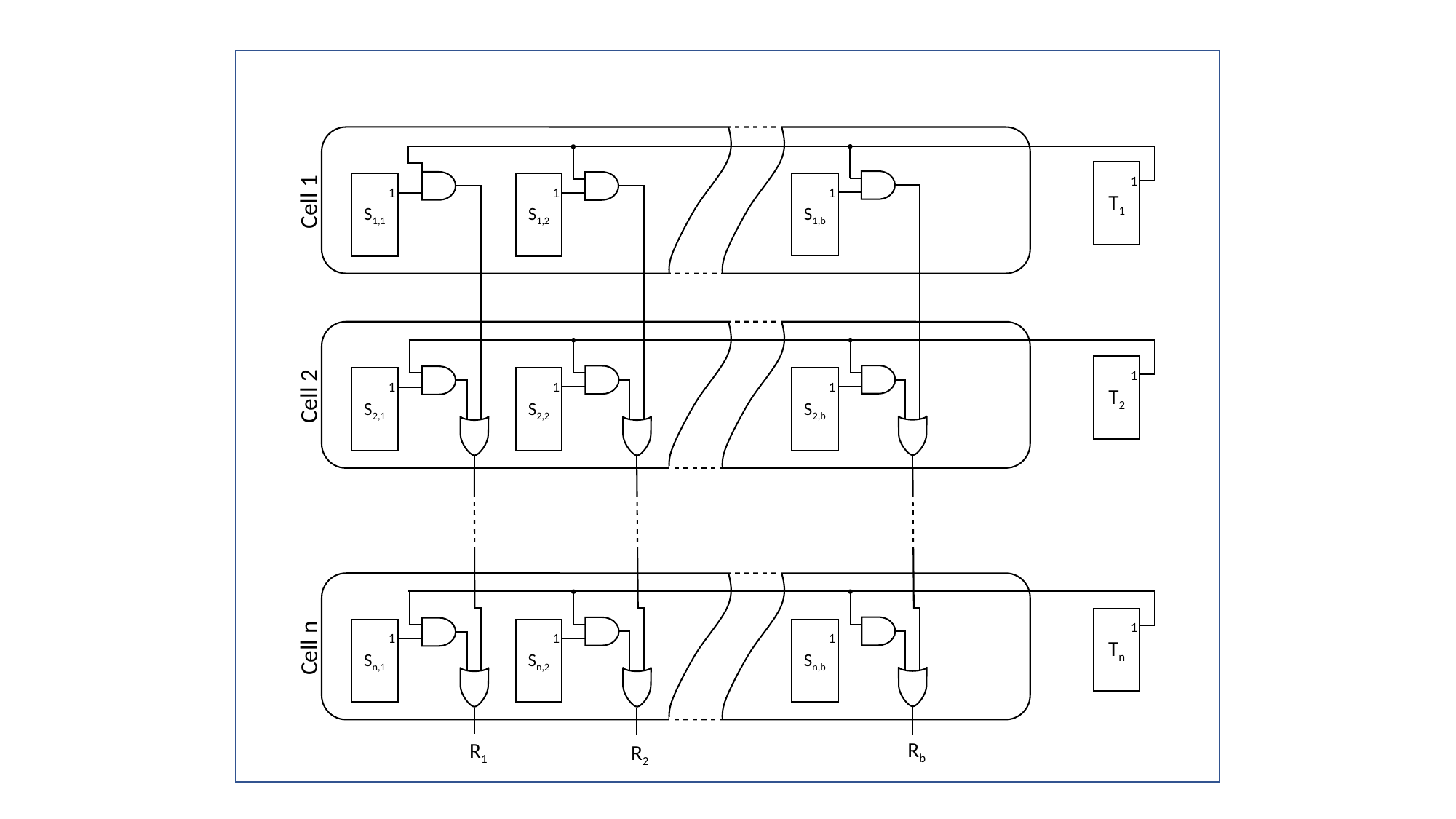

T1

S1,b
S1,1
S1,2
1
Cell 1
1
1
1

T2

S2,b
S2,1
S2,2
1
Cell 2
1
1
1

Tn

Sn,b
Sn,1
Sn,2
1
Cell n
1
1
1

Rb
R1
R2